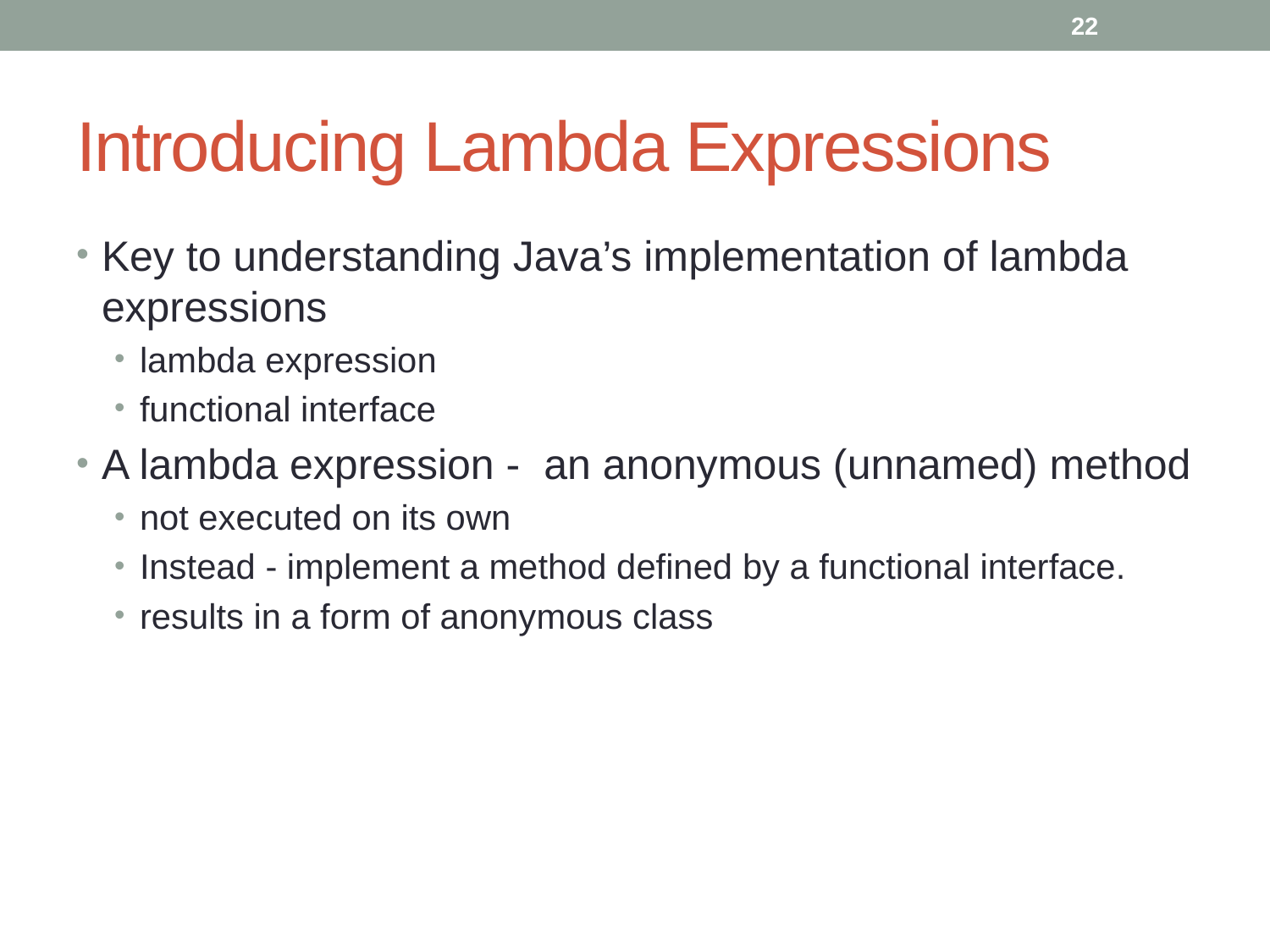

22
# Introducing Lambda Expressions
Key to understanding Java’s implementation of lambda expressions
lambda expression
functional interface
A lambda expression -  an anonymous (unnamed) method
not executed on its own
Instead - implement a method defined by a functional interface.
results in a form of anonymous class